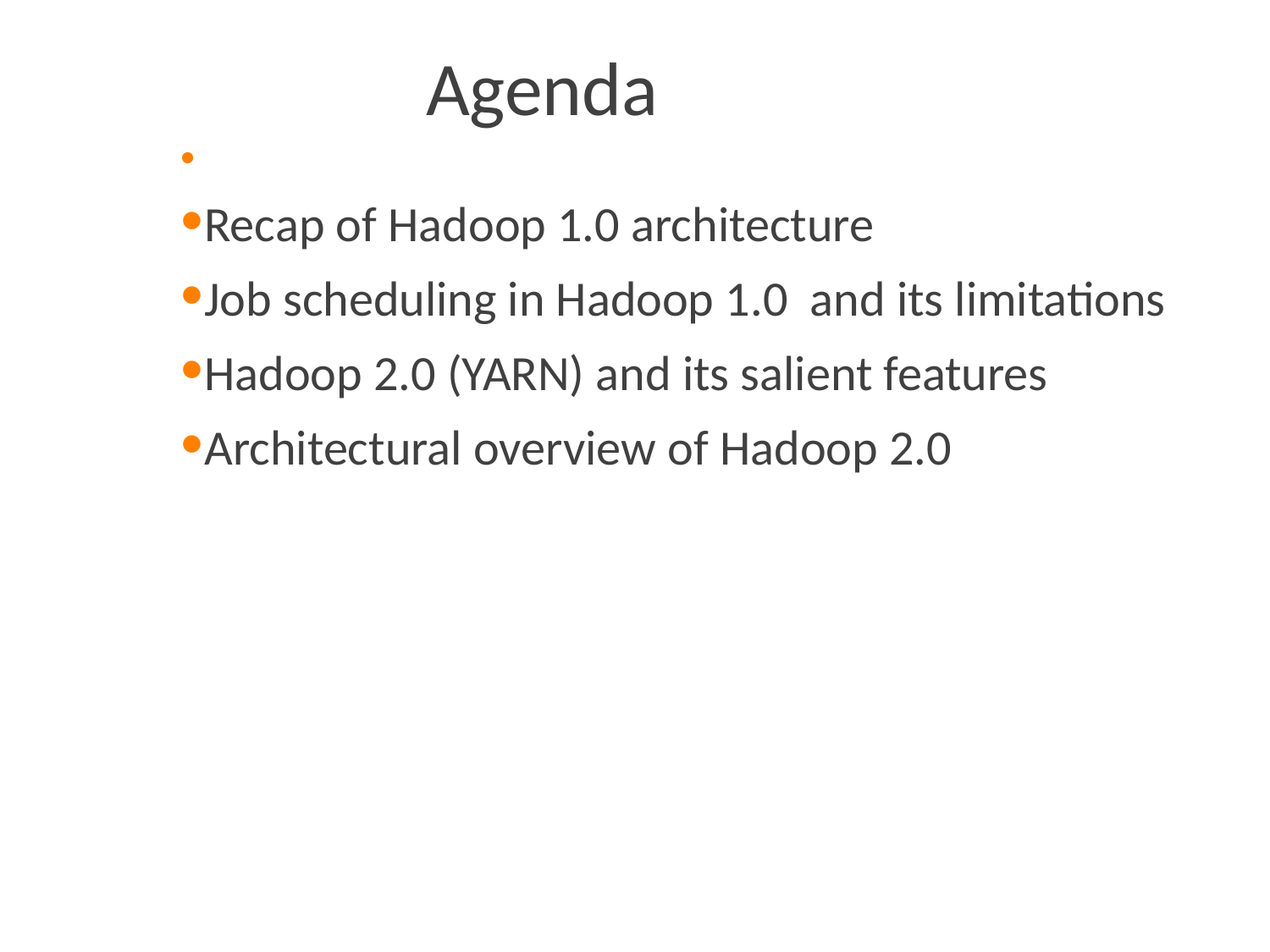

Agenda

Recap of Hadoop 1.0 architecture
Job scheduling in Hadoop 1.0  and its limitations
Hadoop 2.0 (YARN) and its salient features
Architectural overview of Hadoop 2.0